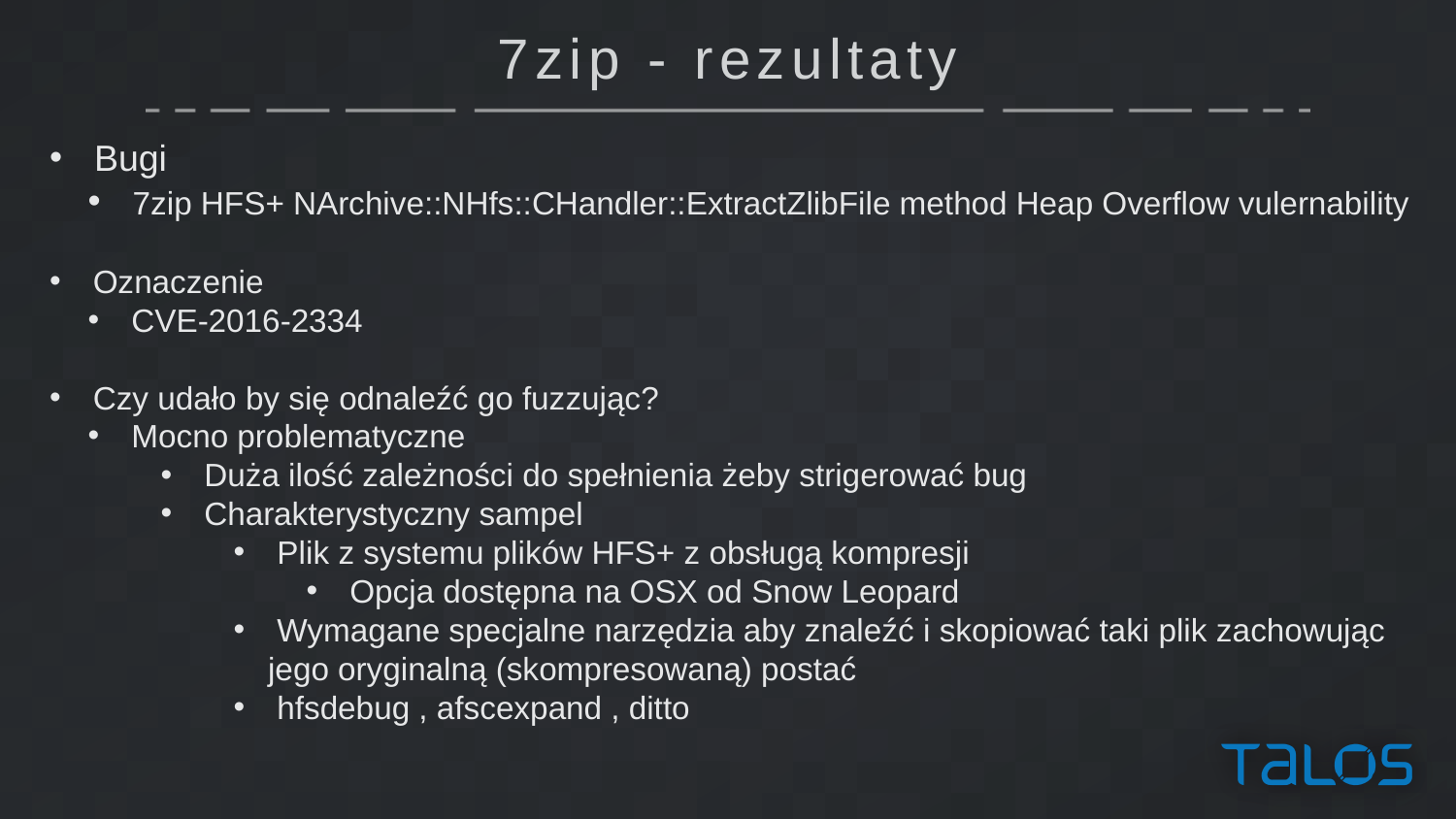

# 7zip - rezultaty
 Bugi
 7zip HFS+ NArchive::NHfs::CHandler::ExtractZlibFile method Heap Overflow vulernability

 Oznaczenie
 CVE-2016-2334

 Czy udało by się odnaleźć go fuzzując?
 Mocno problematyczne
 Duża ilość zależności do spełnienia żeby strigerować bug
 Charakterystyczny sampel
 Plik z systemu plików HFS+ z obsługą kompresji
 Opcja dostępna na OSX od Snow Leopard
 Wymagane specjalne narzędzia aby znaleźć i skopiować taki plik zachowując
jego oryginalną (skompresowaną) postać
 hfsdebug , afscexpand , ditto